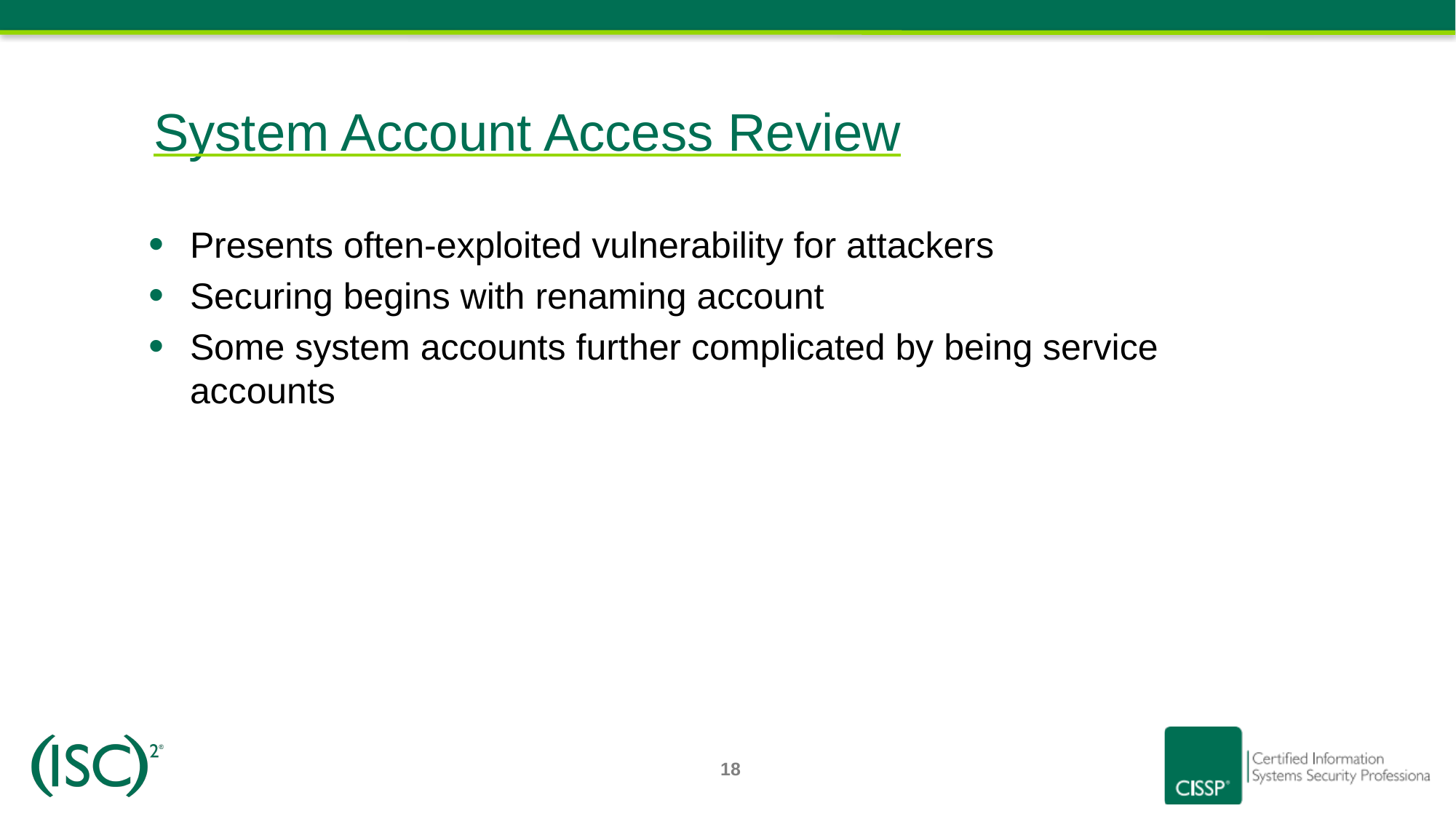

# System Account Access Review
Presents often-exploited vulnerability for attackers
Securing begins with renaming account
Some system accounts further complicated by being service accounts